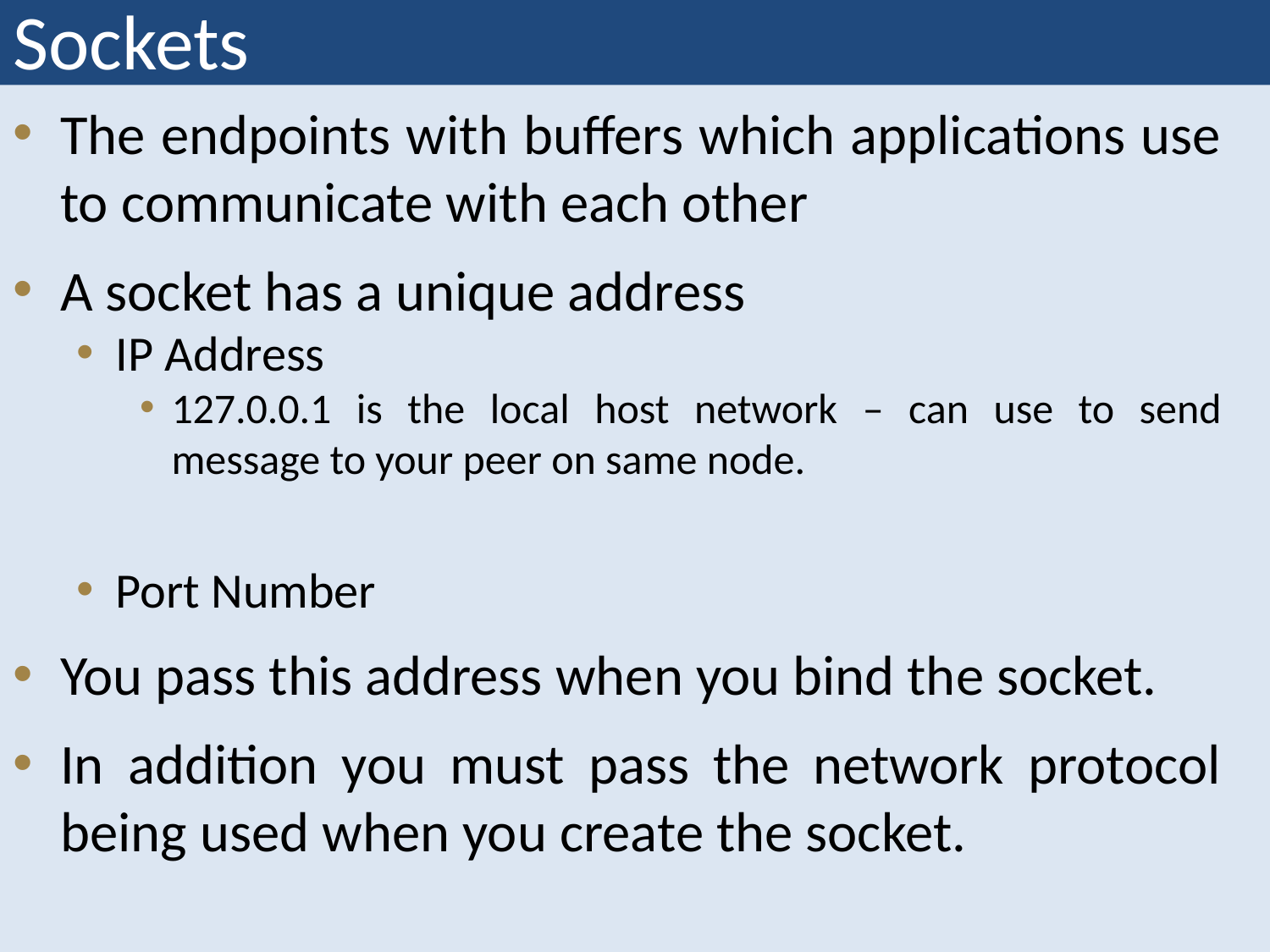

# Sockets
The endpoints with buffers which applications use to communicate with each other
A socket has a unique address
IP Address
127.0.0.1 is the local host network – can use to send message to your peer on same node.

Port Number
You pass this address when you bind the socket.
In addition you must pass the network protocol being used when you create the socket.